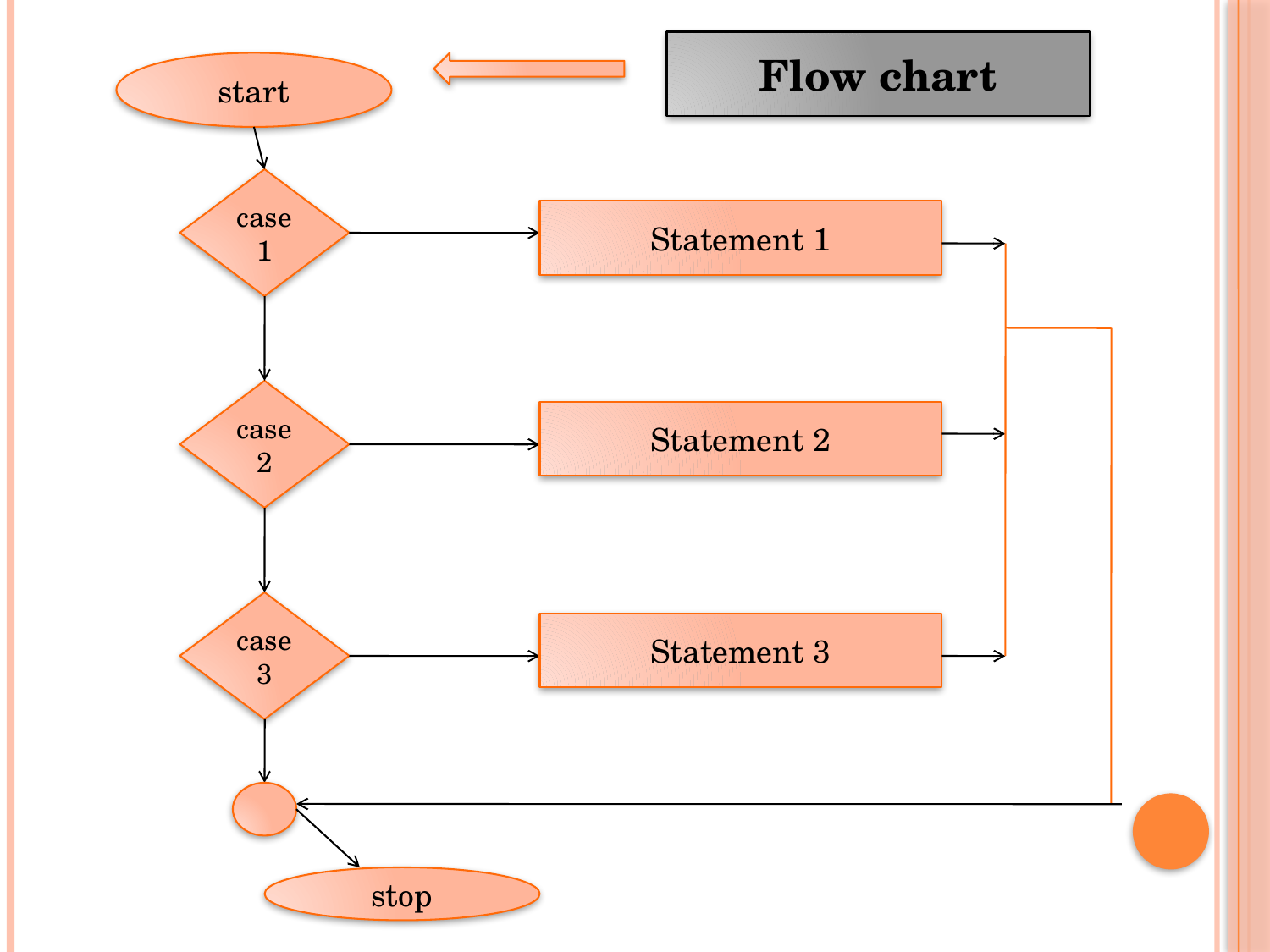

Flow chart

start

case1
Statement 1
case2
Statement 2
case3
Statement 3

stop